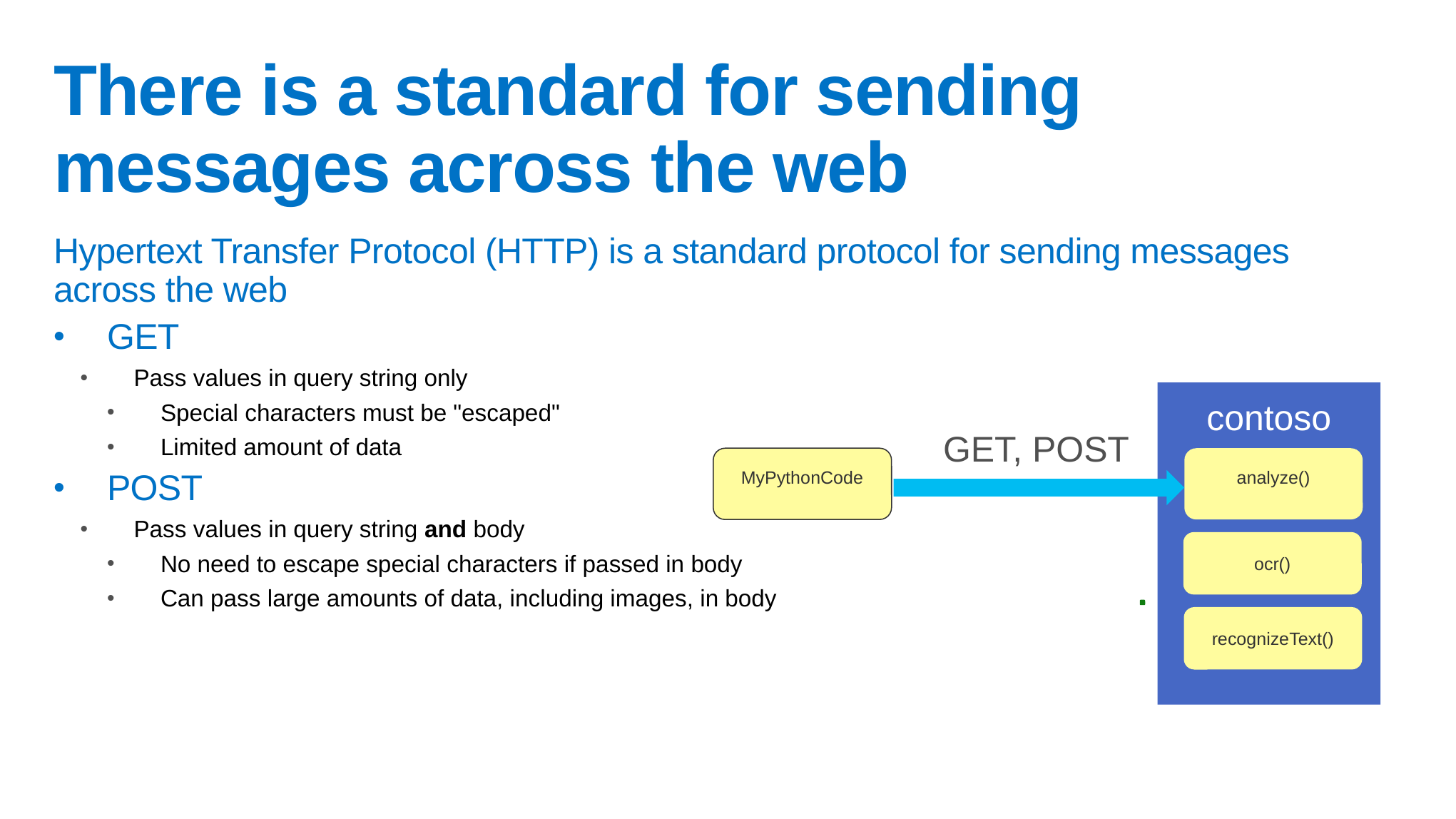

# There is a standard for sending messages across the web
Hypertext Transfer Protocol (HTTP) is a standard protocol for sending messages across the web
GET
Pass values in query string only
Special characters must be "escaped"
Limited amount of data
POST
Pass values in query string and body
No need to escape special characters if passed in body
Can pass large amounts of data, including images, in body

contoso
GET, POST
MyPythonCode
analyze()

ocr()

recognizeText()